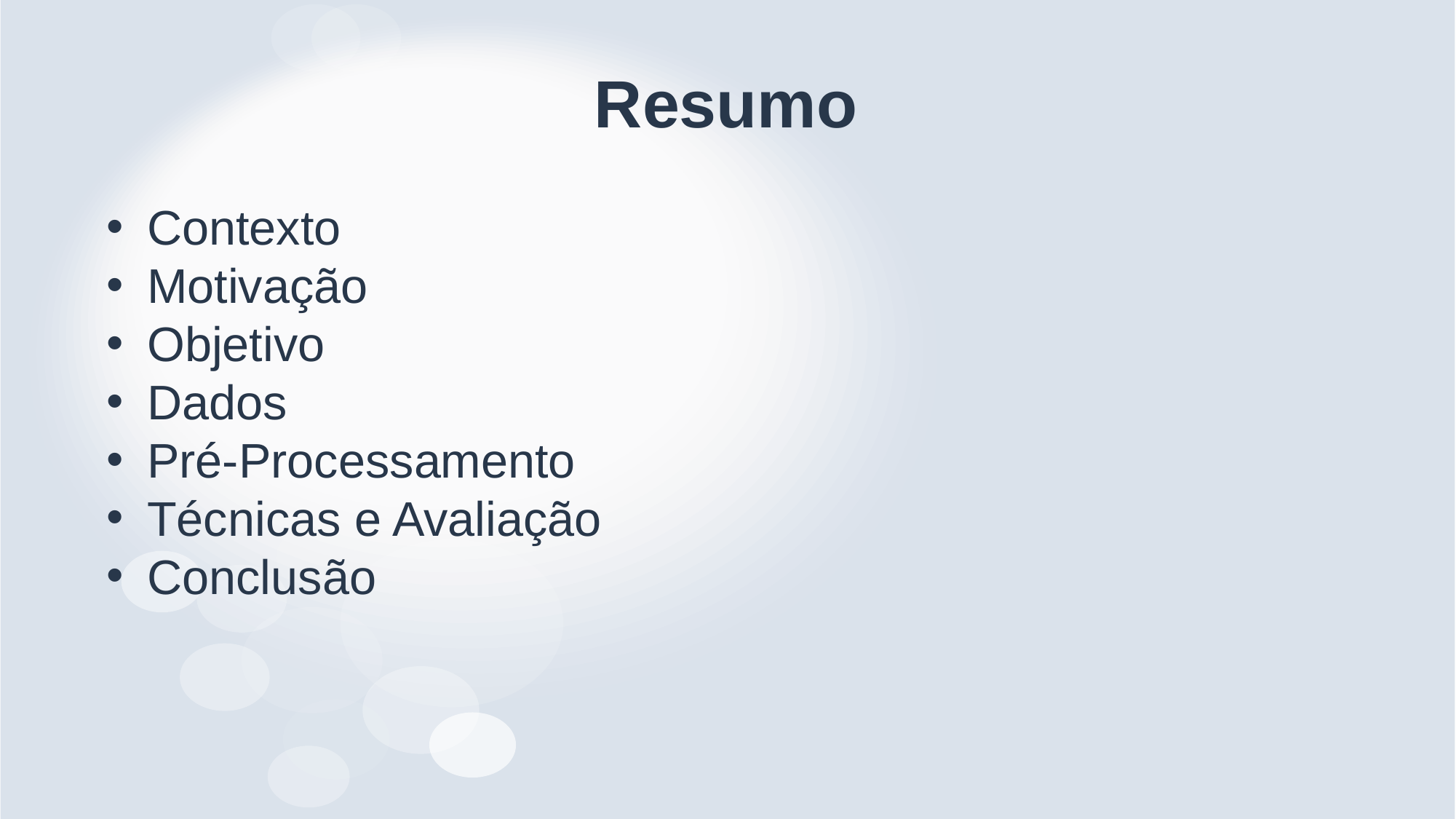

# Resumo
Contexto
Motivação
Objetivo
Dados
Pré-Processamento
Técnicas e Avaliação
Conclusão